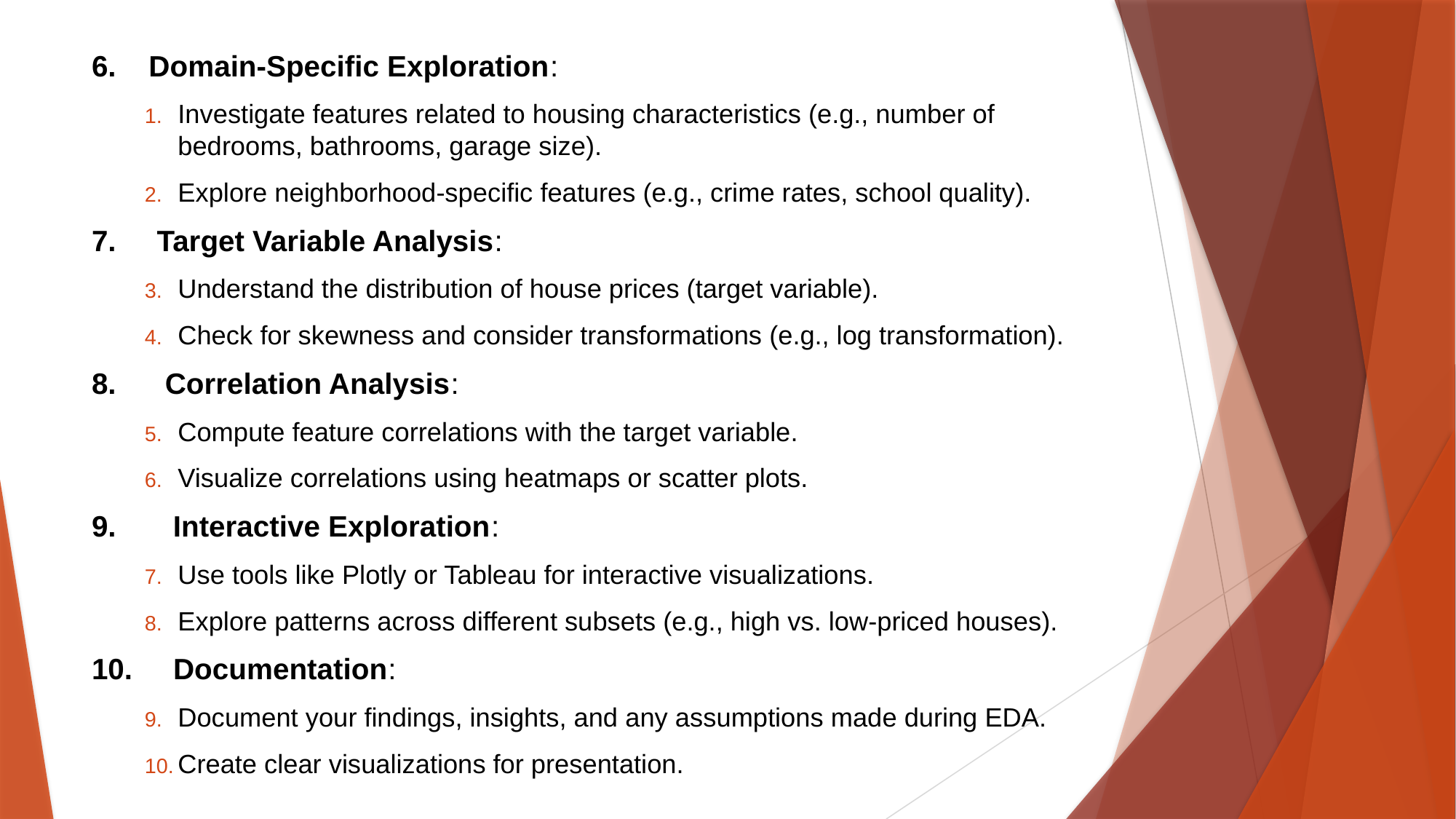

6.    Domain-Specific Exploration:
Investigate features related to housing characteristics (e.g., number of bedrooms, bathrooms, garage size).
Explore neighborhood-specific features (e.g., crime rates, school quality).
7.     Target Variable Analysis:
Understand the distribution of house prices (target variable).
Check for skewness and consider transformations (e.g., log transformation).
8.      Correlation Analysis:
Compute feature correlations with the target variable.
Visualize correlations using heatmaps or scatter plots.
9.       Interactive Exploration:
Use tools like Plotly or Tableau for interactive visualizations.
Explore patterns across different subsets (e.g., high vs. low-priced houses).
10.     Documentation:
Document your findings, insights, and any assumptions made during EDA.
Create clear visualizations for presentation.